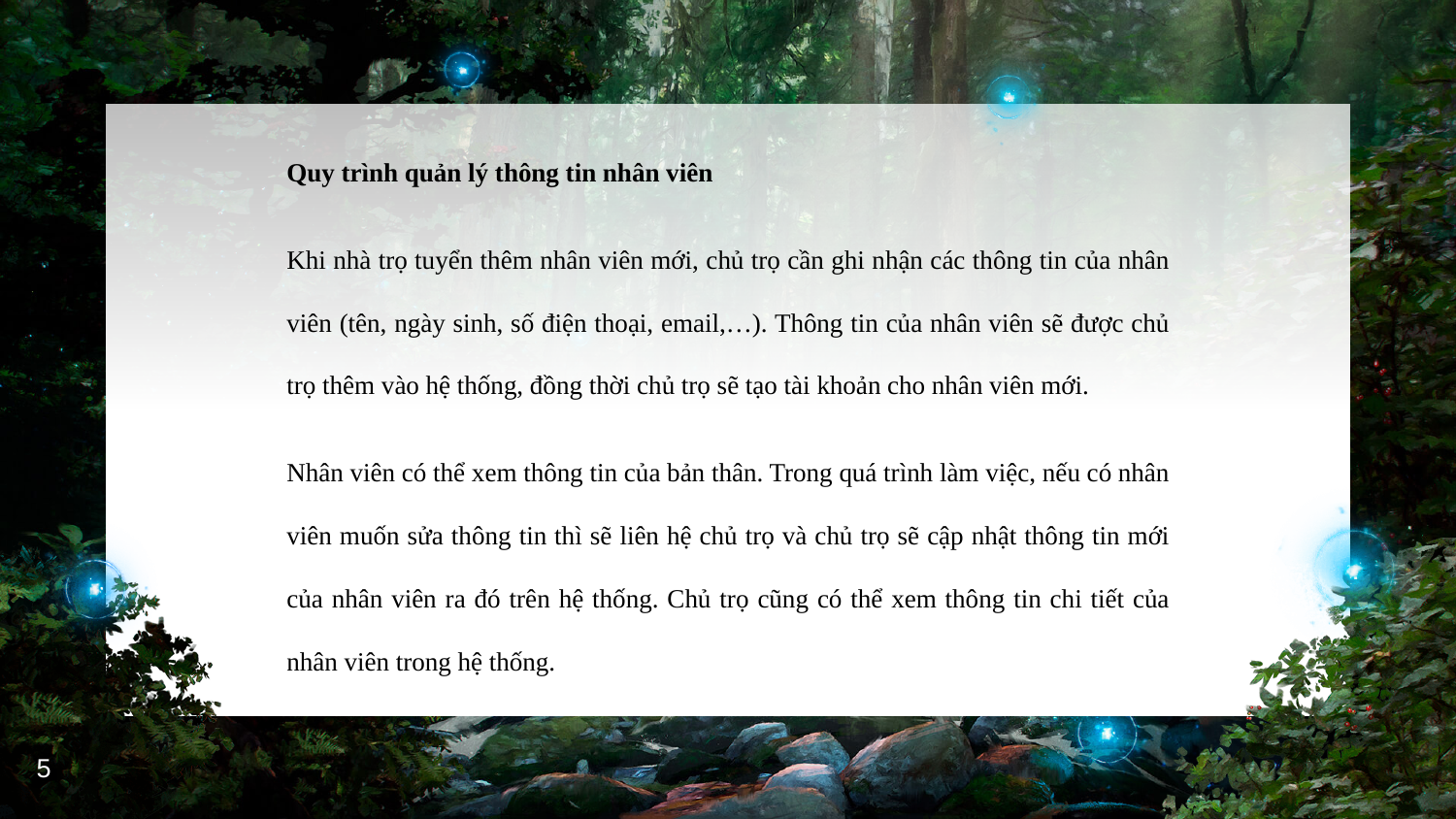

Quy trình quản lý thông tin nhân viên
Khi nhà trọ tuyển thêm nhân viên mới, chủ trọ cần ghi nhận các thông tin của nhân viên (tên, ngày sinh, số điện thoại, email,…). Thông tin của nhân viên sẽ được chủ trọ thêm vào hệ thống, đồng thời chủ trọ sẽ tạo tài khoản cho nhân viên mới.
Nhân viên có thể xem thông tin của bản thân. Trong quá trình làm việc, nếu có nhân viên muốn sửa thông tin thì sẽ liên hệ chủ trọ và chủ trọ sẽ cập nhật thông tin mới của nhân viên ra đó trên hệ thống. Chủ trọ cũng có thể xem thông tin chi tiết của nhân viên trong hệ thống.
5